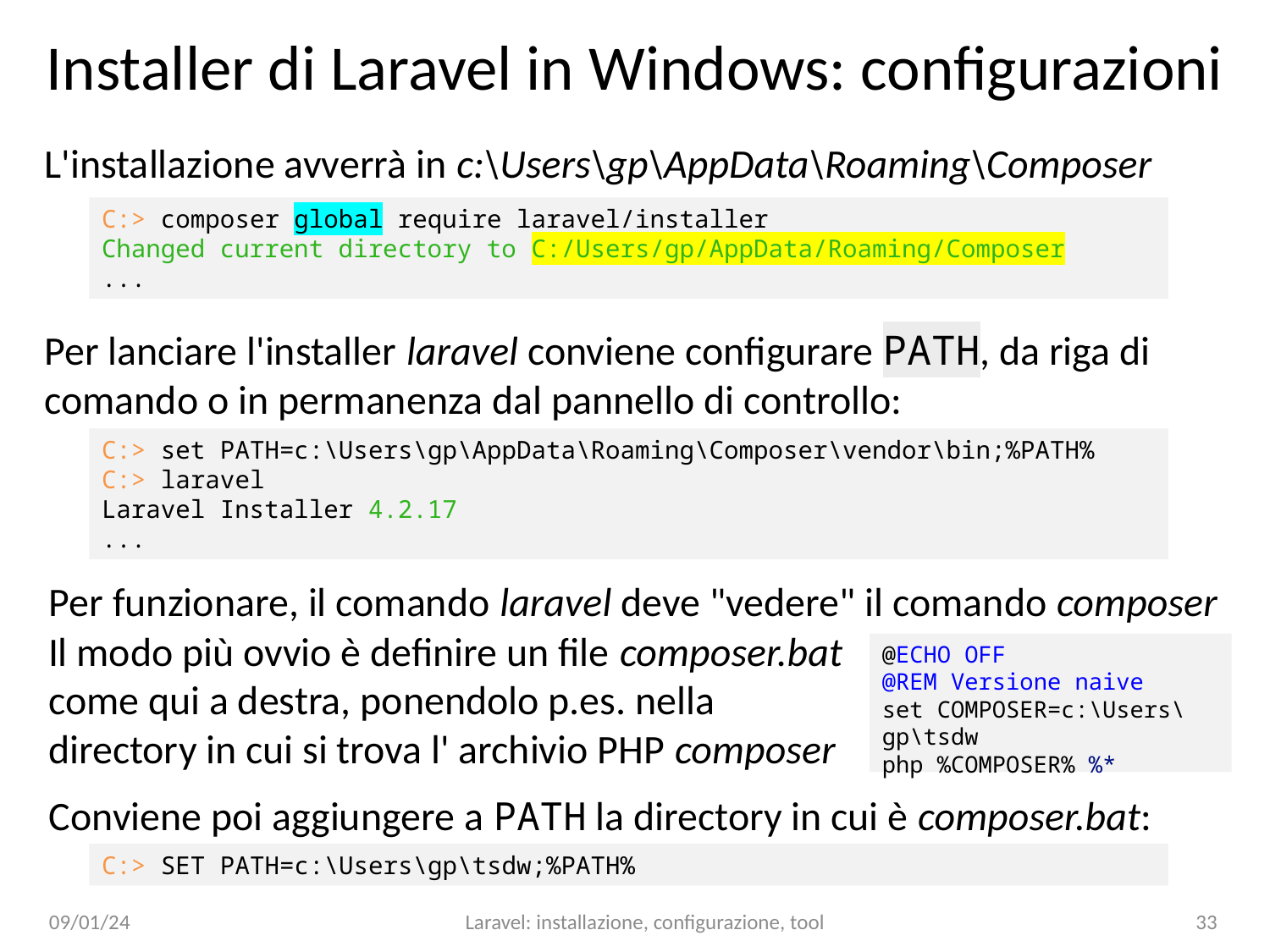

# Installer di Laravel in Windows: configurazioni
L'installazione avverrà in c:\Users\gp\AppData\Roaming\Composer
C:> composer global require laravel/installer
Changed current directory to C:/Users/gp/AppData/Roaming/Composer
...
Per lanciare l'installer laravel conviene configurare PATH, da riga di comando o in permanenza dal pannello di controllo:
C:> set PATH=c:\Users\gp\AppData\Roaming\Composer\vendor\bin;%PATH%
C:> laravel
Laravel Installer 4.2.17
...
Per funzionare, il comando laravel deve "vedere" il comando composer
Il modo più ovvio è definire un file composer.bat come qui a destra, ponendolo p.es. nella directory in cui si trova l' archivio PHP composer
@ECHO OFF
@REM Versione naive
set COMPOSER=c:\Users\gp\tsdw
php %COMPOSER% %*
Conviene poi aggiungere a PATH la directory in cui è composer.bat:
C:> SET PATH=c:\Users\gp\tsdw;%PATH%
09/01/24
Laravel: installazione, configurazione, tool
33